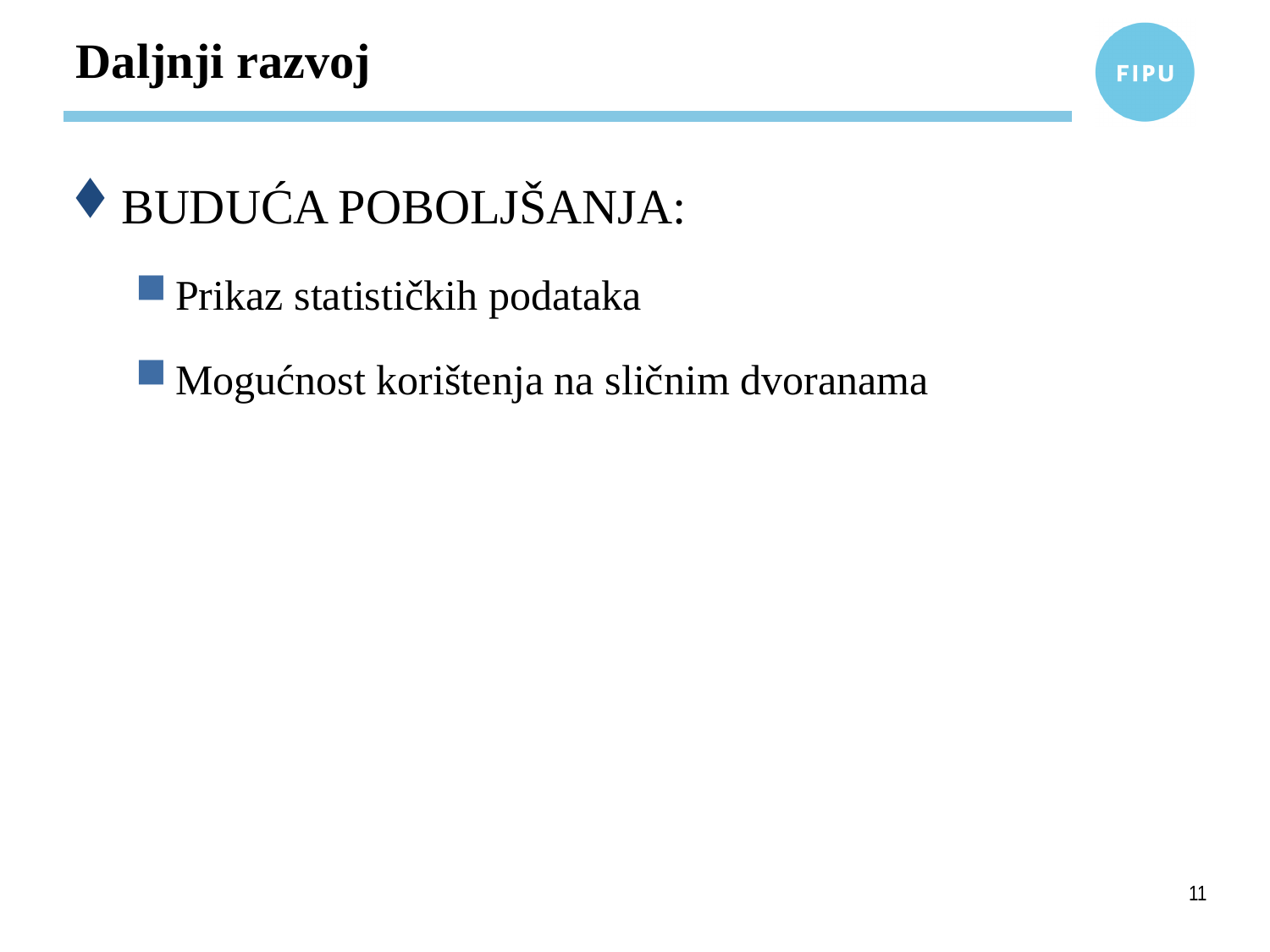

# Daljnji razvoj
BUDUĆA POBOLJŠANJA:
Prikaz statističkih podataka
Mogućnost korištenja na sličnim dvoranama

11